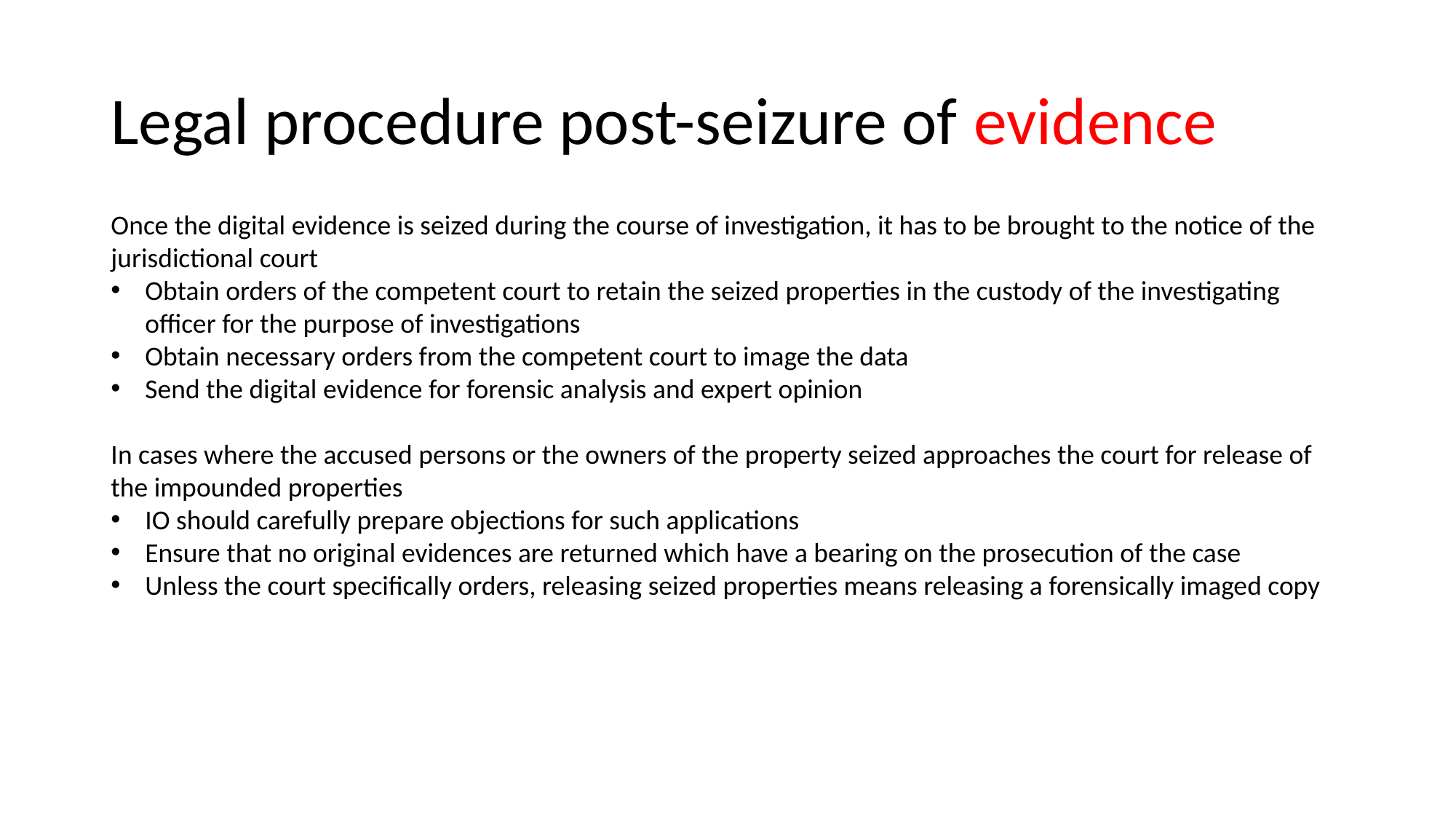

# Legal procedure post-seizure of evidence
Once the digital evidence is seized during the course of investigation, it has to be brought to the notice of the jurisdictional court
Obtain orders of the competent court to retain the seized properties in the custody of the investigating officer for the purpose of investigations
Obtain necessary orders from the competent court to image the data
Send the digital evidence for forensic analysis and expert opinion

In cases where the accused persons or the owners of the property seized approaches the court for release of the impounded properties
IO should carefully prepare objections for such applications
Ensure that no original evidences are returned which have a bearing on the prosecution of the case
Unless the court specifically orders, releasing seized properties means releasing a forensically imaged copy